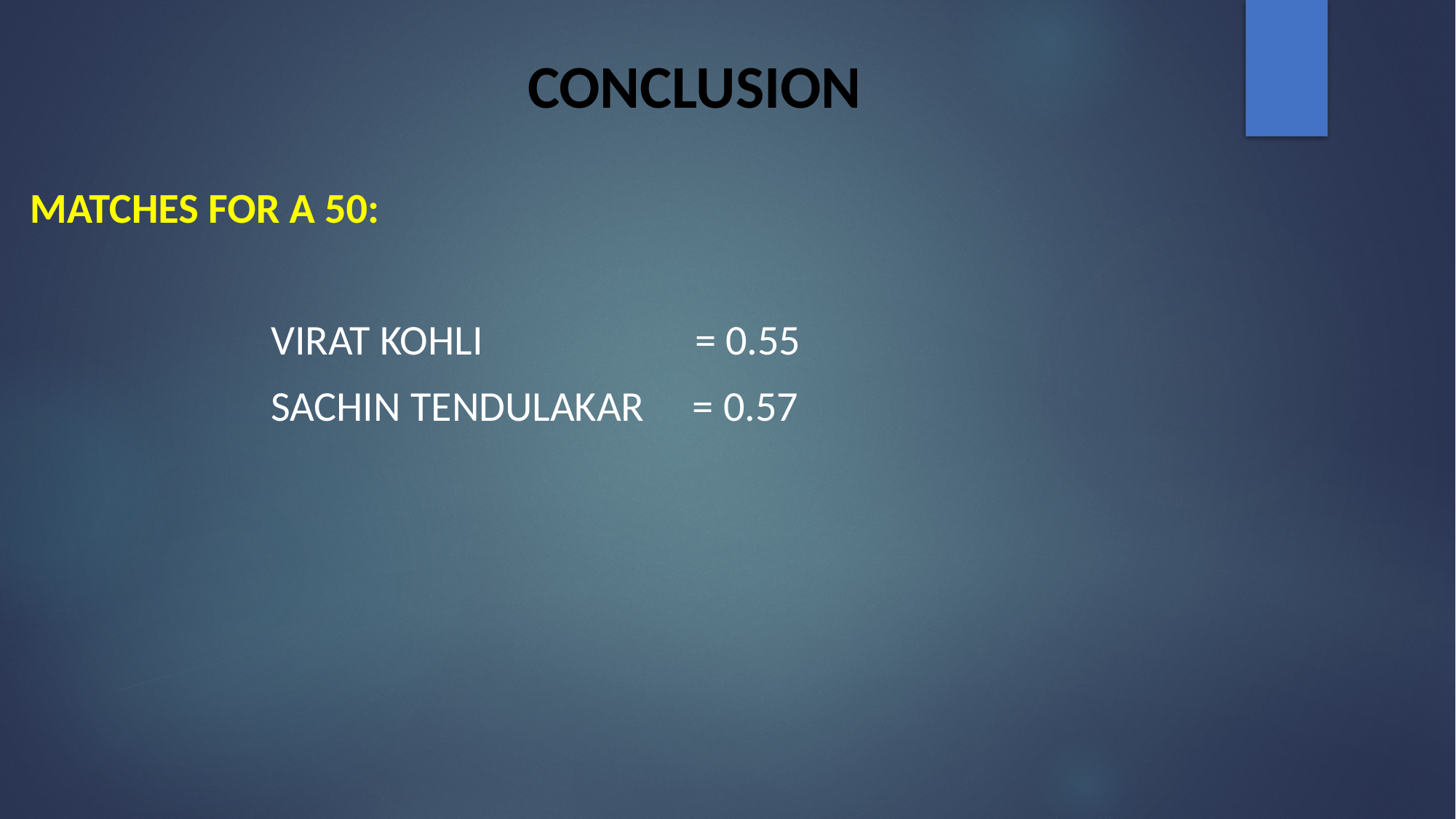

# CONCLUSION
Matches for a 50:

                         Virat Kohli                      = 0.55
                         Sachin Tendulakar     = 0.57